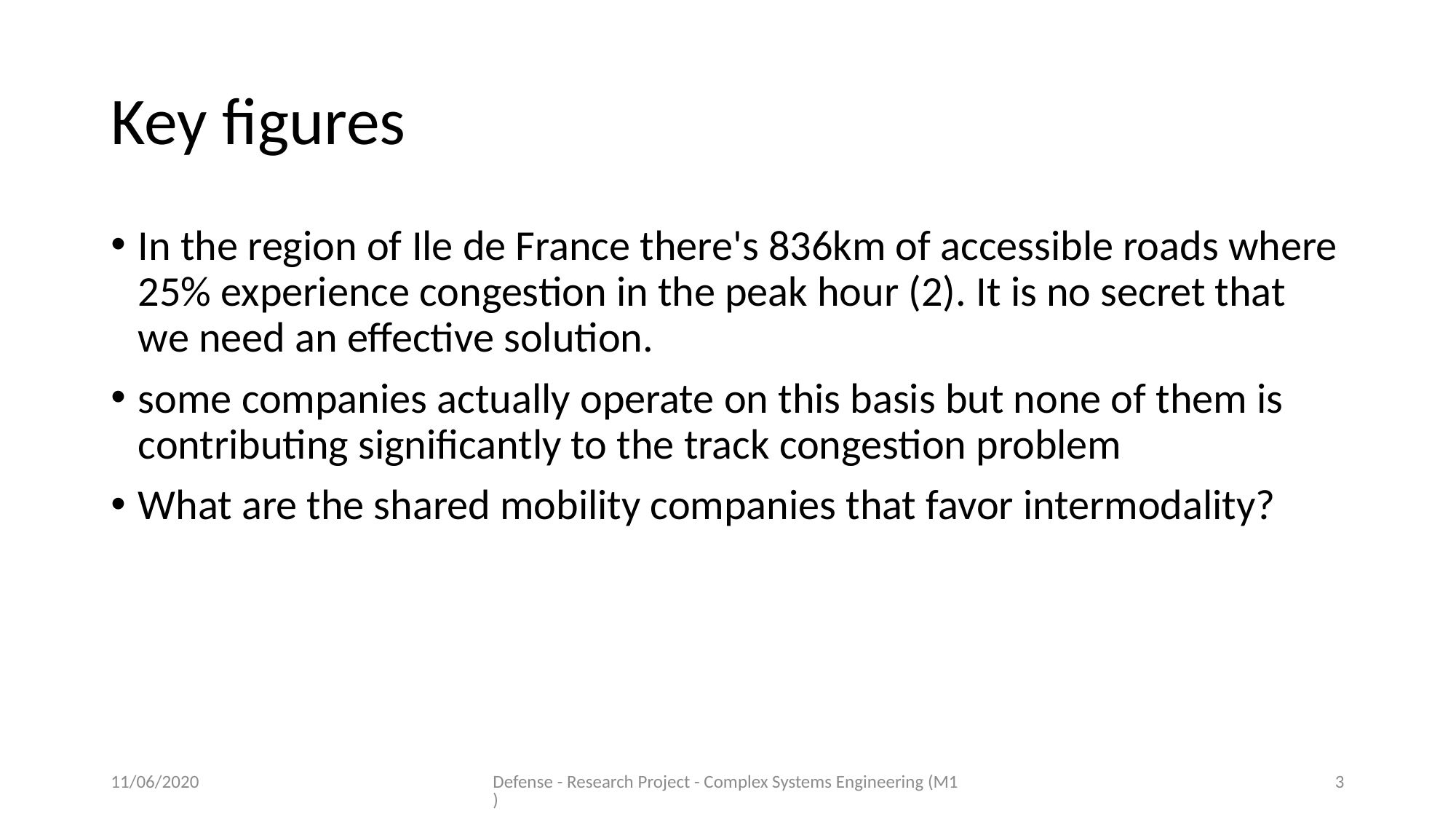

# Key figures
In the region of Ile de France there's 836km of accessible roads where 25% experience congestion in the peak hour (2). It is no secret that we need an effective solution.
some companies actually operate on this basis but none of them is contributing significantly to the track congestion problem
What are the shared mobility companies that favor intermodality?

11/06/2020
Defense - Research Project - Complex Systems Engineering (M1)
3